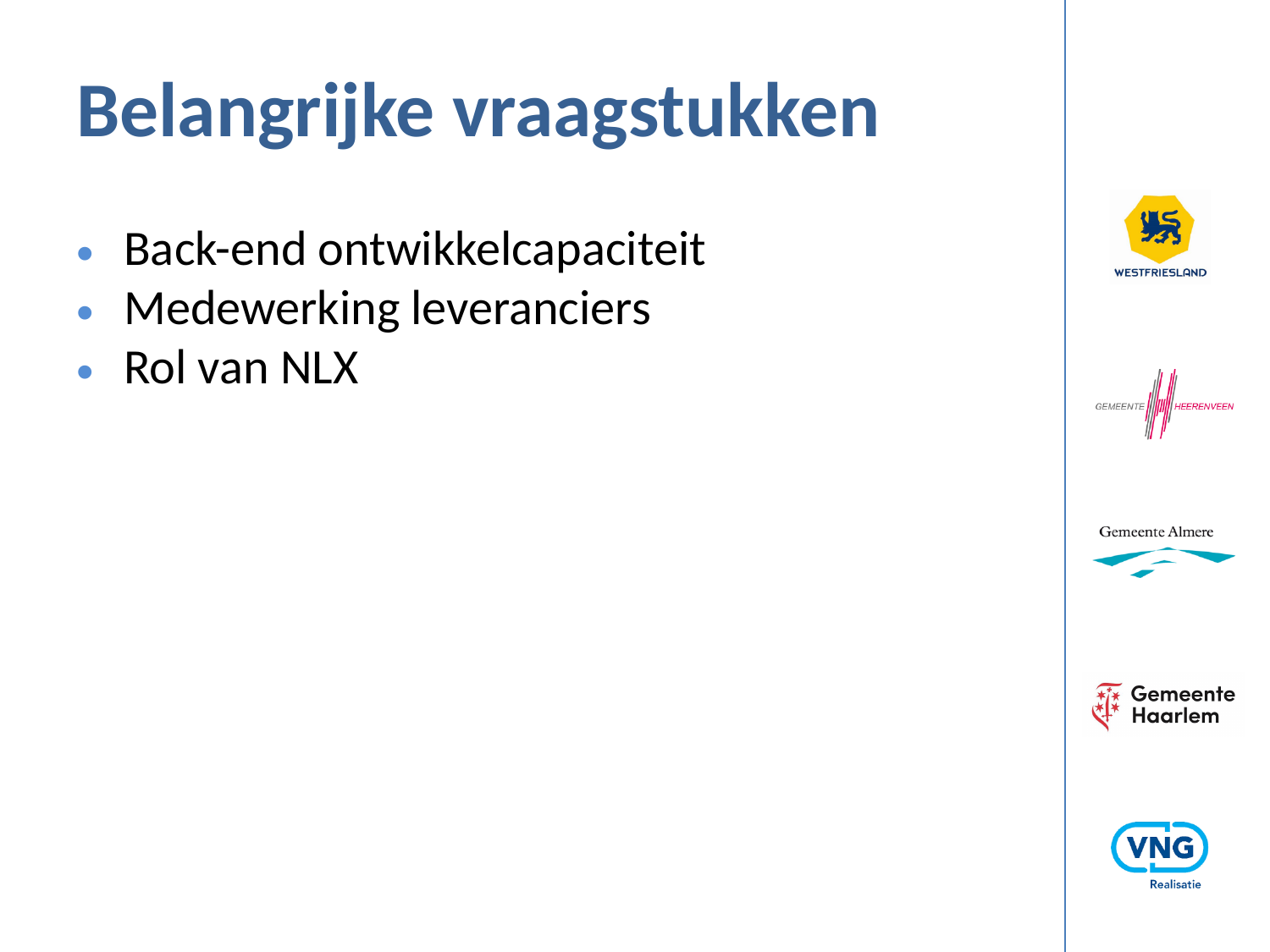

# Belangrijke vraagstukken
Back-end ontwikkelcapaciteit
Medewerking leveranciers
Rol van NLX